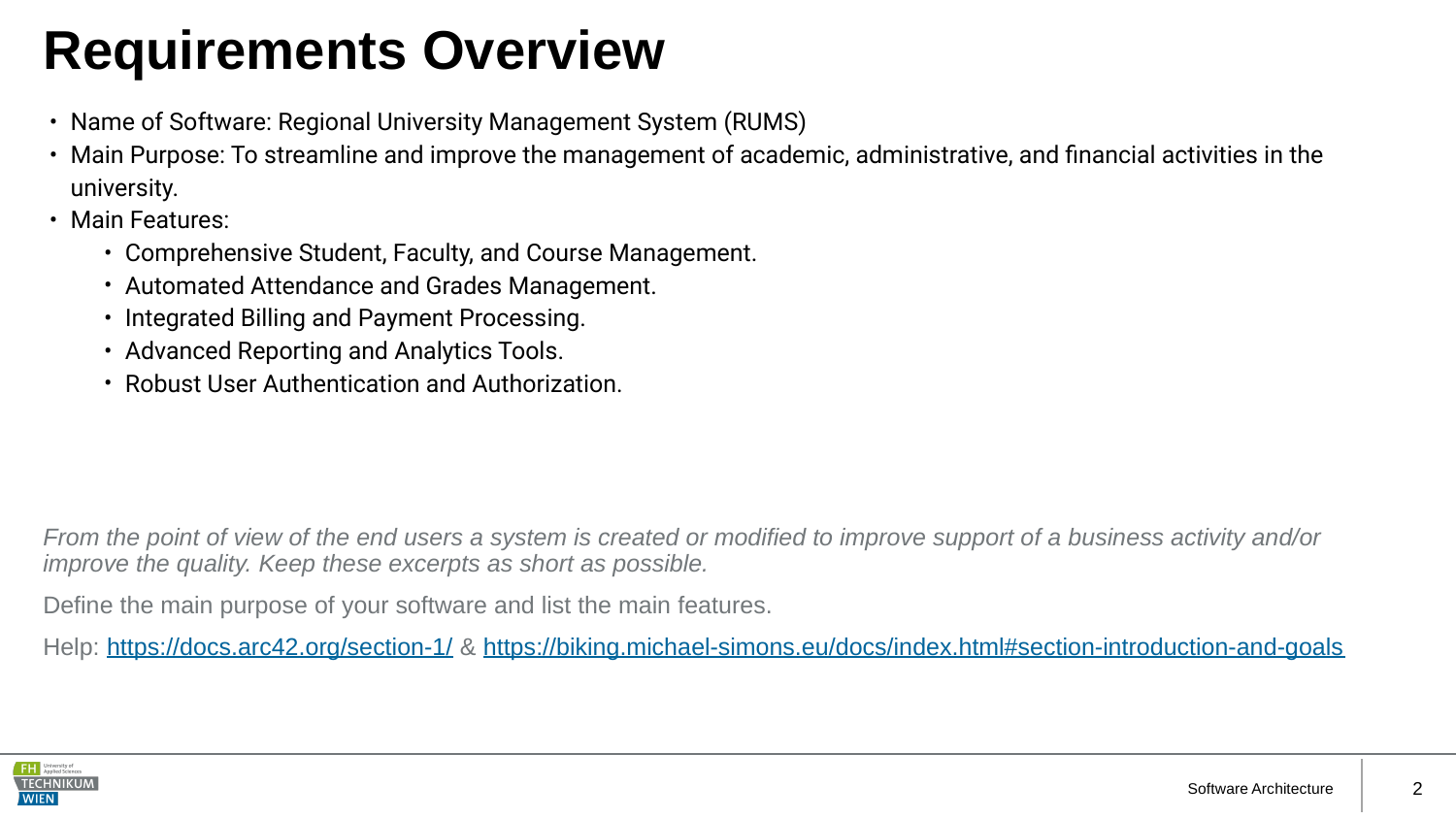

# Requirements Overview
Name of Software: Regional University Management System (RUMS)
Main Purpose: To streamline and improve the management of academic, administrative, and financial activities in the university.
Main Features:
Comprehensive Student, Faculty, and Course Management.
Automated Attendance and Grades Management.
Integrated Billing and Payment Processing.
Advanced Reporting and Analytics Tools.
Robust User Authentication and Authorization.

From the point of view of the end users a system is created or modified to improve support of a business activity and/or improve the quality. Keep these excerpts as short as possible.
Define the main purpose of your software and list the main features.
Help: https://docs.arc42.org/section-1/ & https://biking.michael-simons.eu/docs/index.html#section-introduction-and-goals
Software Architecture
2